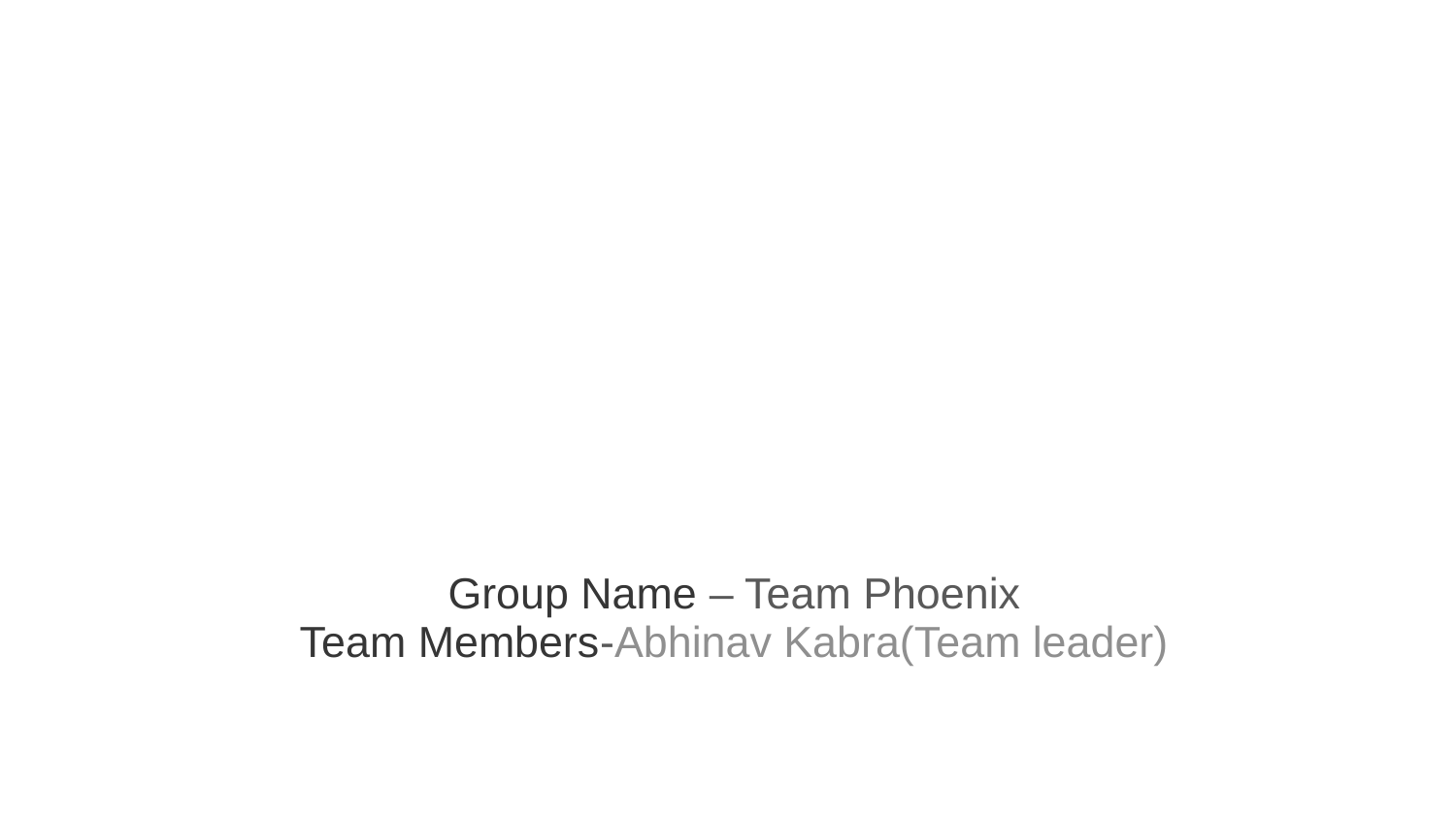

# Topic-System to Facilitate  health care medical emergency
Group Name – Team Phoenix
Team Members-Abhinav Kabra(Team leader)